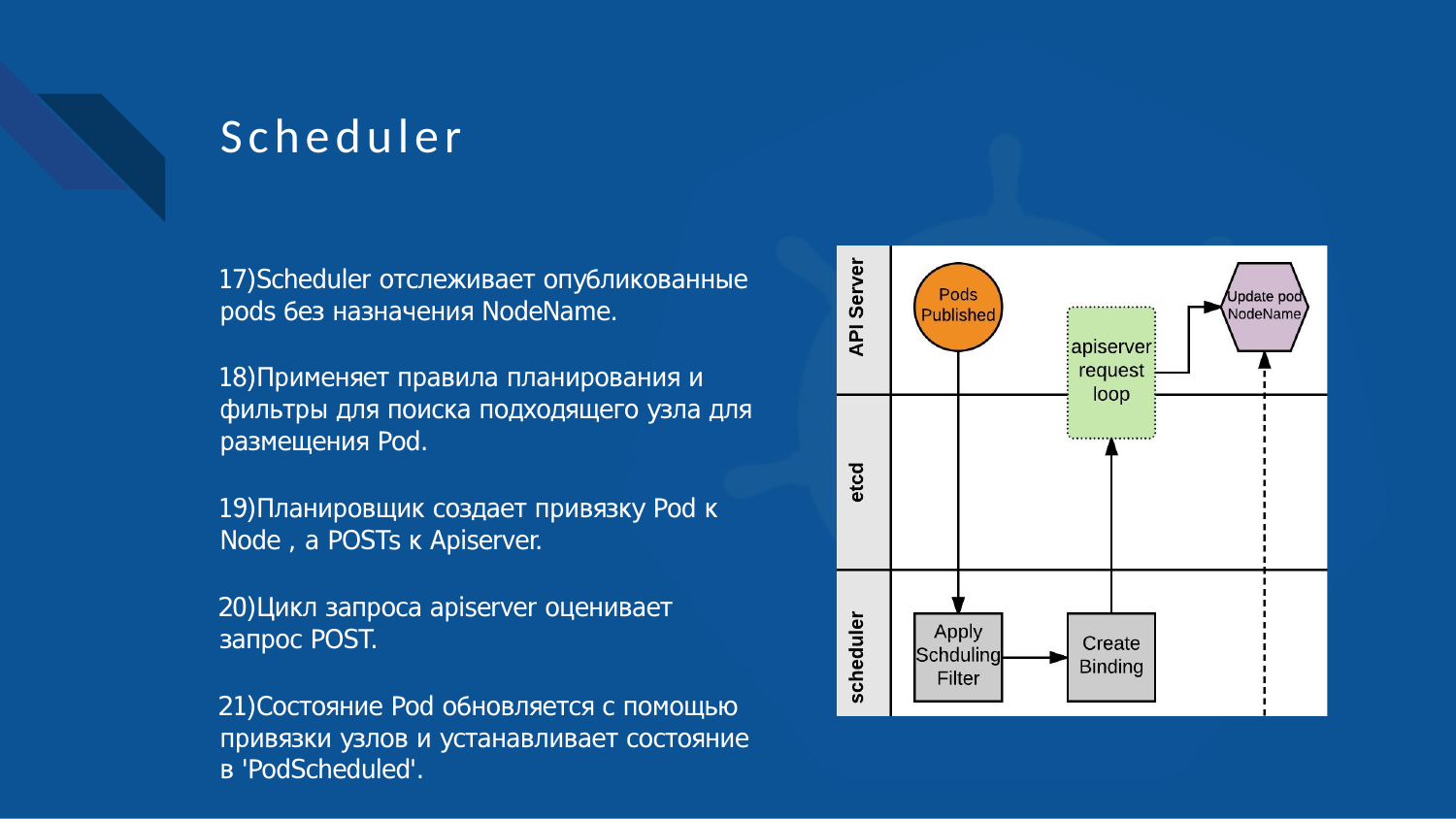

# Scheduler

Scheduler отслеживает опубликованные pods без назначения NodeName.

Применяет правила планирования и фильтры для поиска подходящего узла для размещения Pod.

Планировщик создает привязку Pod к Node , а POSTs к Apiserver.

Цикл запроса apiserver оценивает запрос POST.

Состояние Pod обновляется с помощью привязки узлов и устанавливает состояние в 'PodScheduled'.